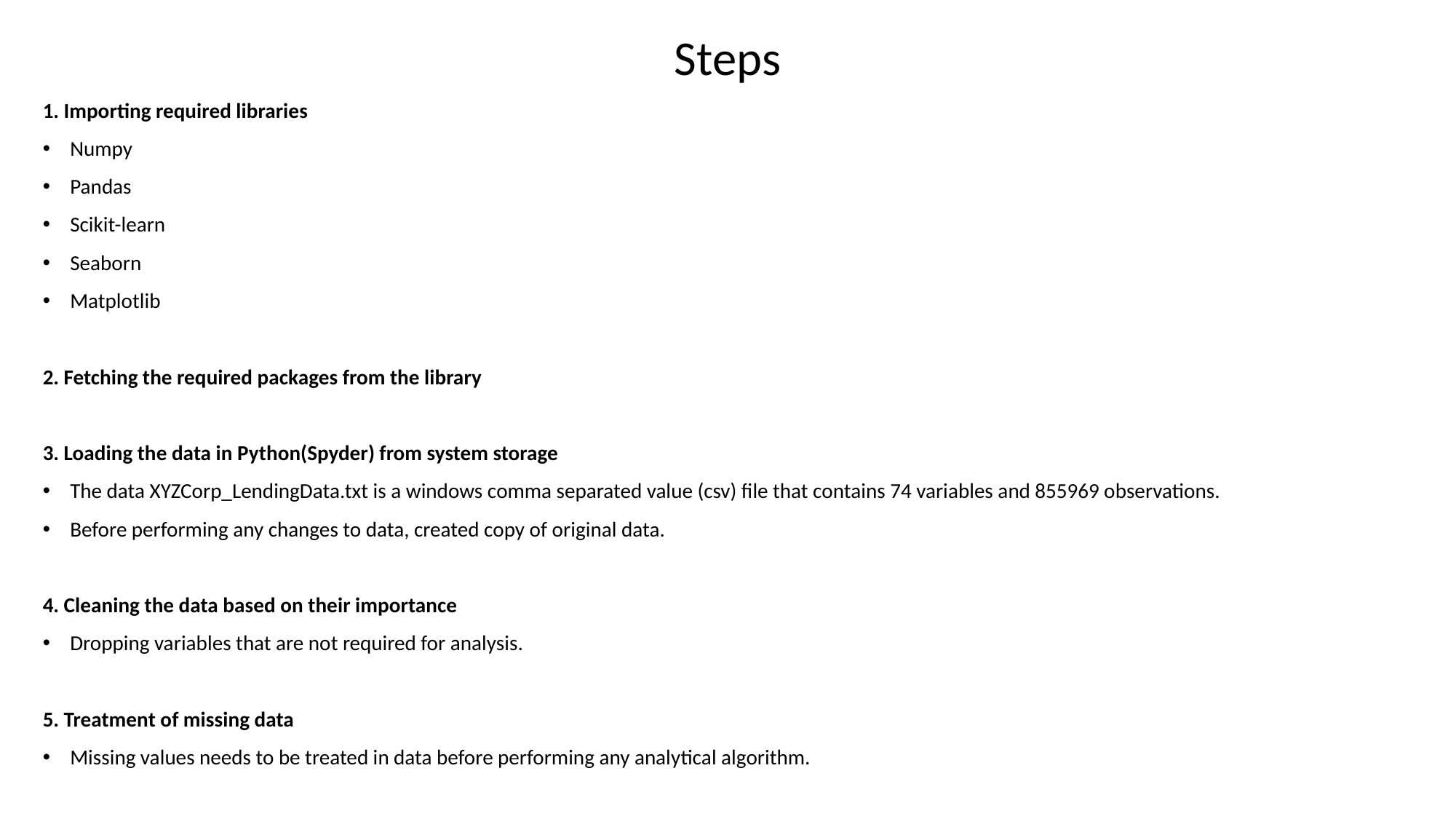

# Steps
1. Importing required libraries
Numpy
Pandas
Scikit-learn
Seaborn
Matplotlib

2. Fetching the required packages from the library

3. Loading the data in Python(Spyder) from system storage
The data XYZCorp_LendingData.txt is a windows comma separated value (csv) file that contains 74 variables and 855969 observations.
Before performing any changes to data, created copy of original data.

4. Cleaning the data based on their importance
Dropping variables that are not required for analysis.

5. Treatment of missing data
Missing values needs to be treated in data before performing any analytical algorithm.